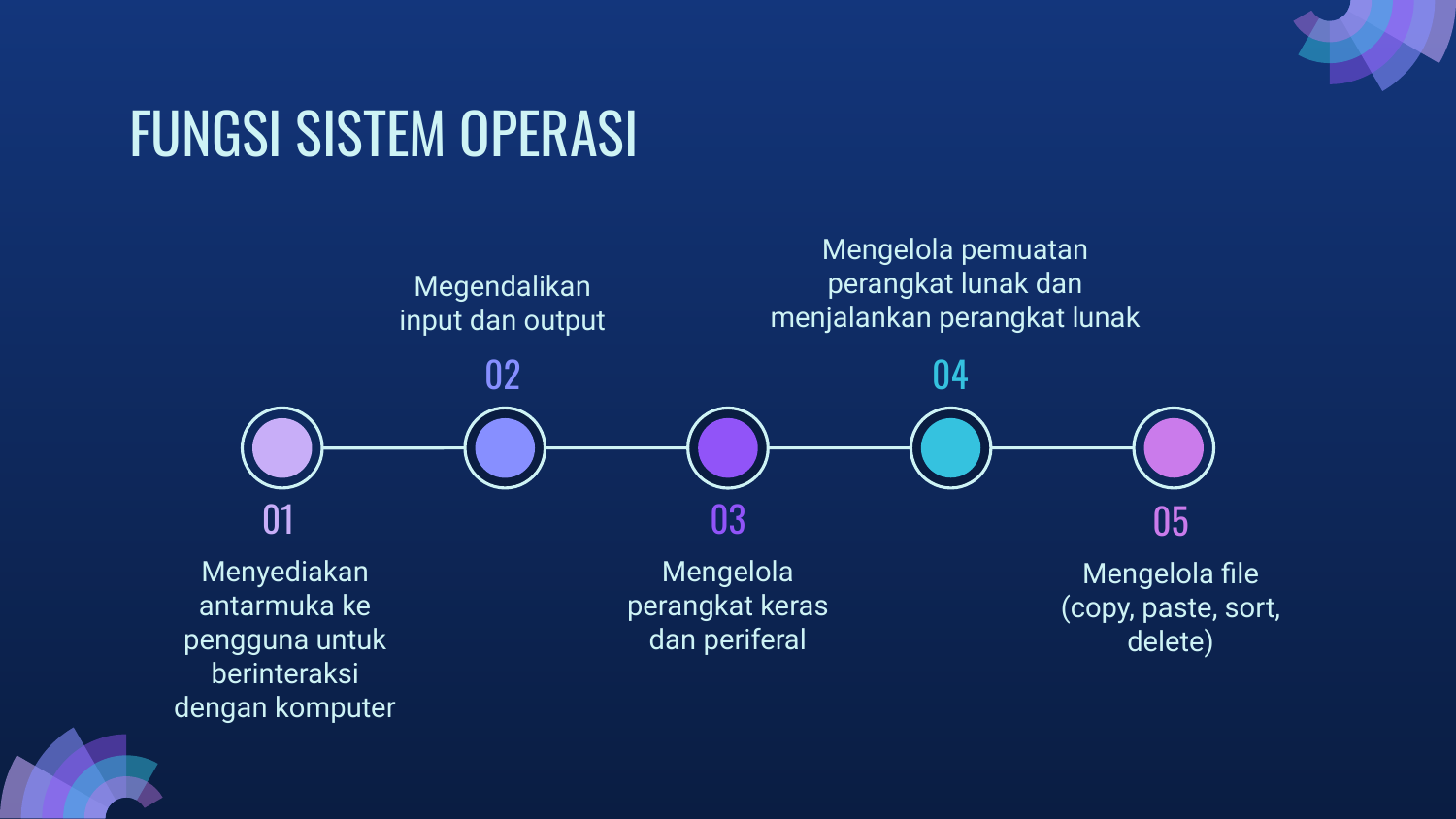

# FUNGSI SISTEM OPERASI
Megendalikan input dan output
Mengelola pemuatan perangkat lunak dan menjalankan perangkat lunak
02
04

01
03
05
Mengelola perangkat keras dan periferal
Menyediakan antarmuka ke pengguna untuk berinteraksi dengan komputer
Mengelola file (copy, paste, sort, delete)